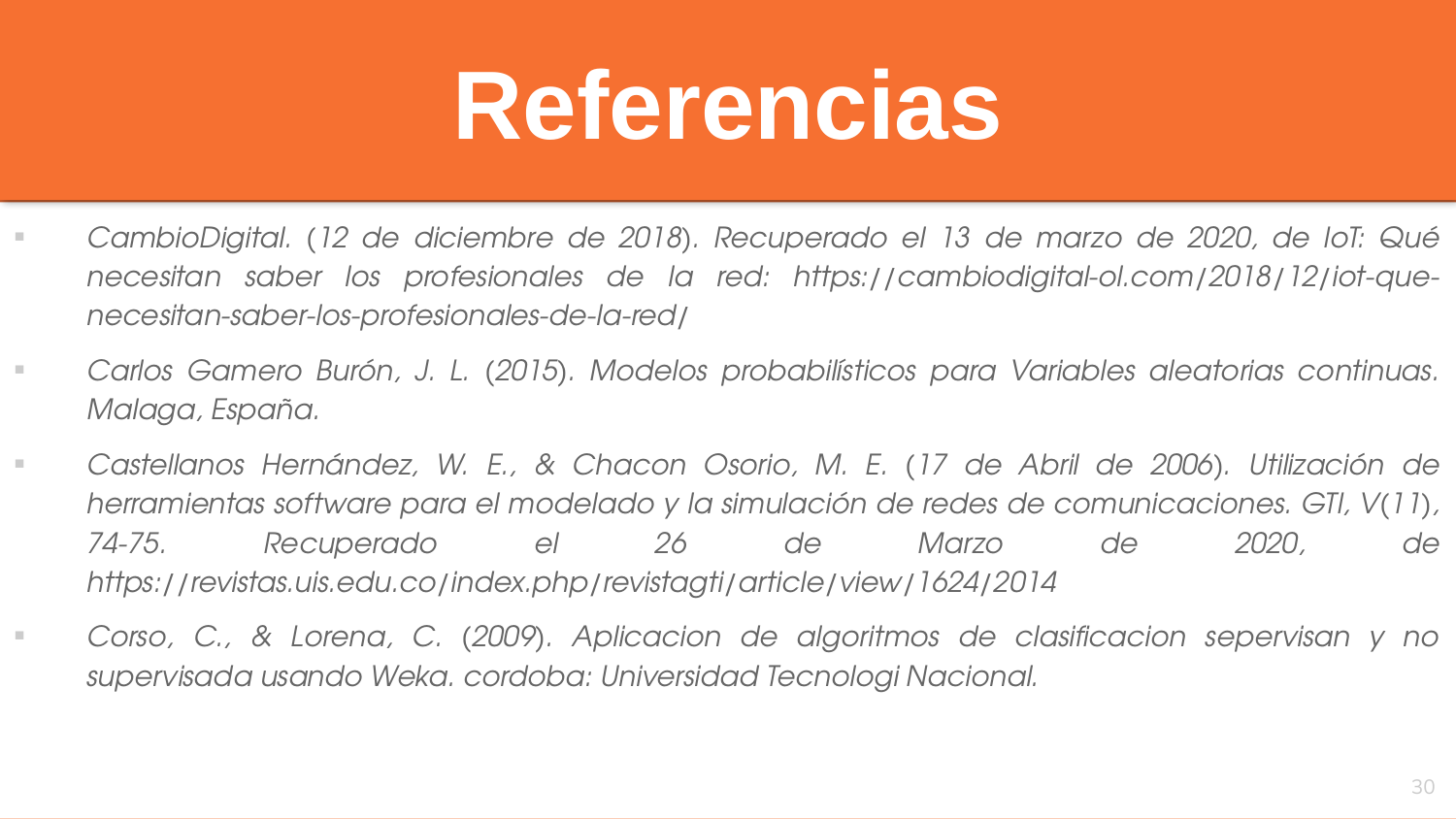

Referencias
CambioDigital. (12 de diciembre de 2018). Recuperado el 13 de marzo de 2020, de IoT: Qué necesitan saber los profesionales de la red: https://cambiodigital-ol.com/2018/12/iot-que-necesitan-saber-los-profesionales-de-la-red/
Carlos Gamero Burón, J. L. (2015). Modelos probabilísticos para Variables aleatorias continuas. Malaga, España.
Castellanos Hernández, W. E., & Chacon Osorio, M. E. (17 de Abril de 2006). Utilización de herramientas software para el modelado y la simulación de redes de comunicaciones. GTI, V(11), 74-75. Recuperado el 26 de Marzo de 2020, de https://revistas.uis.edu.co/index.php/revistagti/article/view/1624/2014
Corso, C., & Lorena, C. (2009). Aplicacion de algoritmos de clasificacion sepervisan y no supervisada usando Weka. cordoba: Universidad Tecnologi Nacional.

30